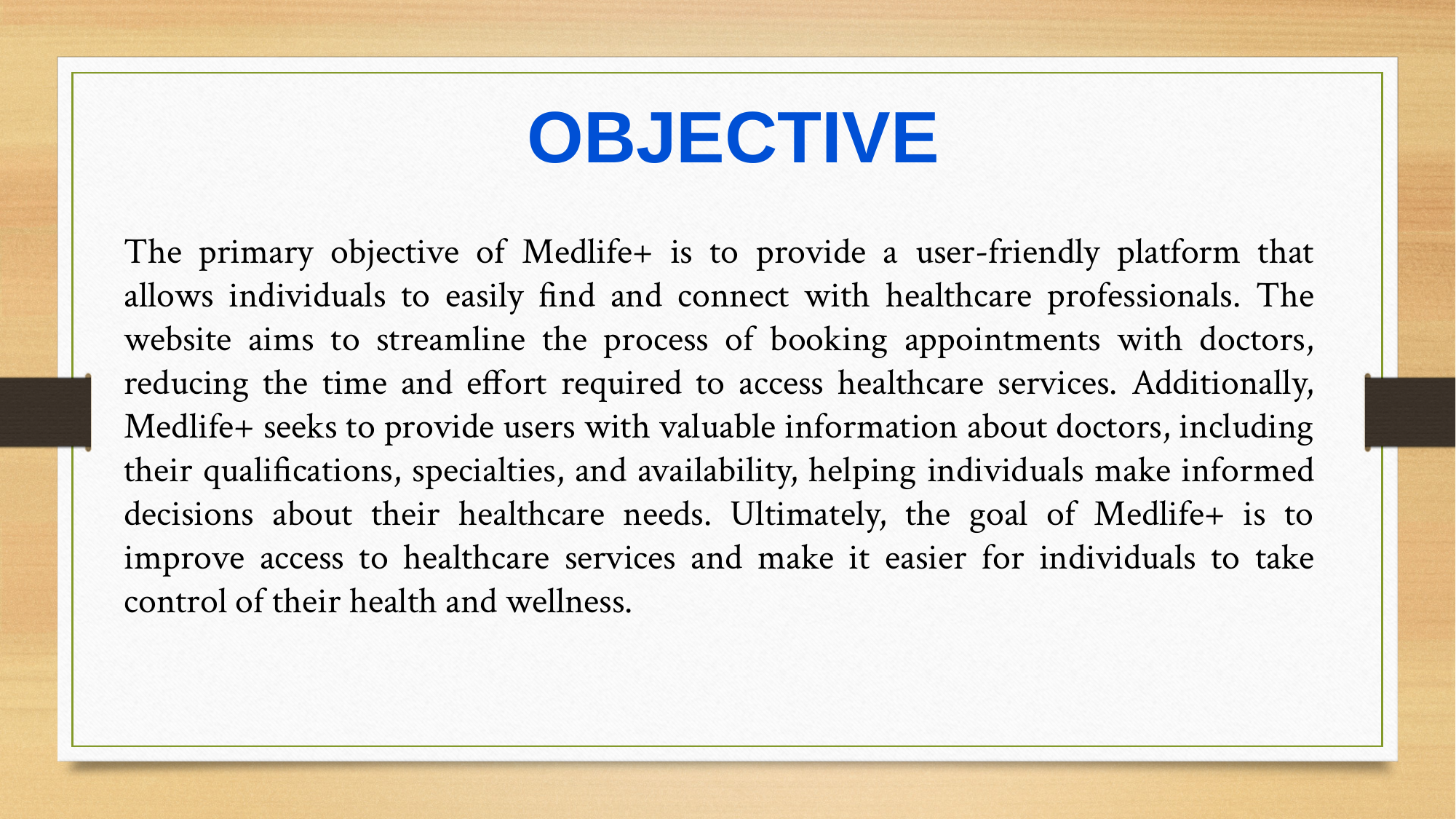

OBJECTIVE
The primary objective of Medlife+ is to provide a user-friendly platform that allows individuals to easily find and connect with healthcare professionals. The website aims to streamline the process of booking appointments with doctors, reducing the time and effort required to access healthcare services. Additionally, Medlife+ seeks to provide users with valuable information about doctors, including their qualifications, specialties, and availability, helping individuals make informed decisions about their healthcare needs. Ultimately, the goal of Medlife+ is to improve access to healthcare services and make it easier for individuals to take control of their health and wellness.